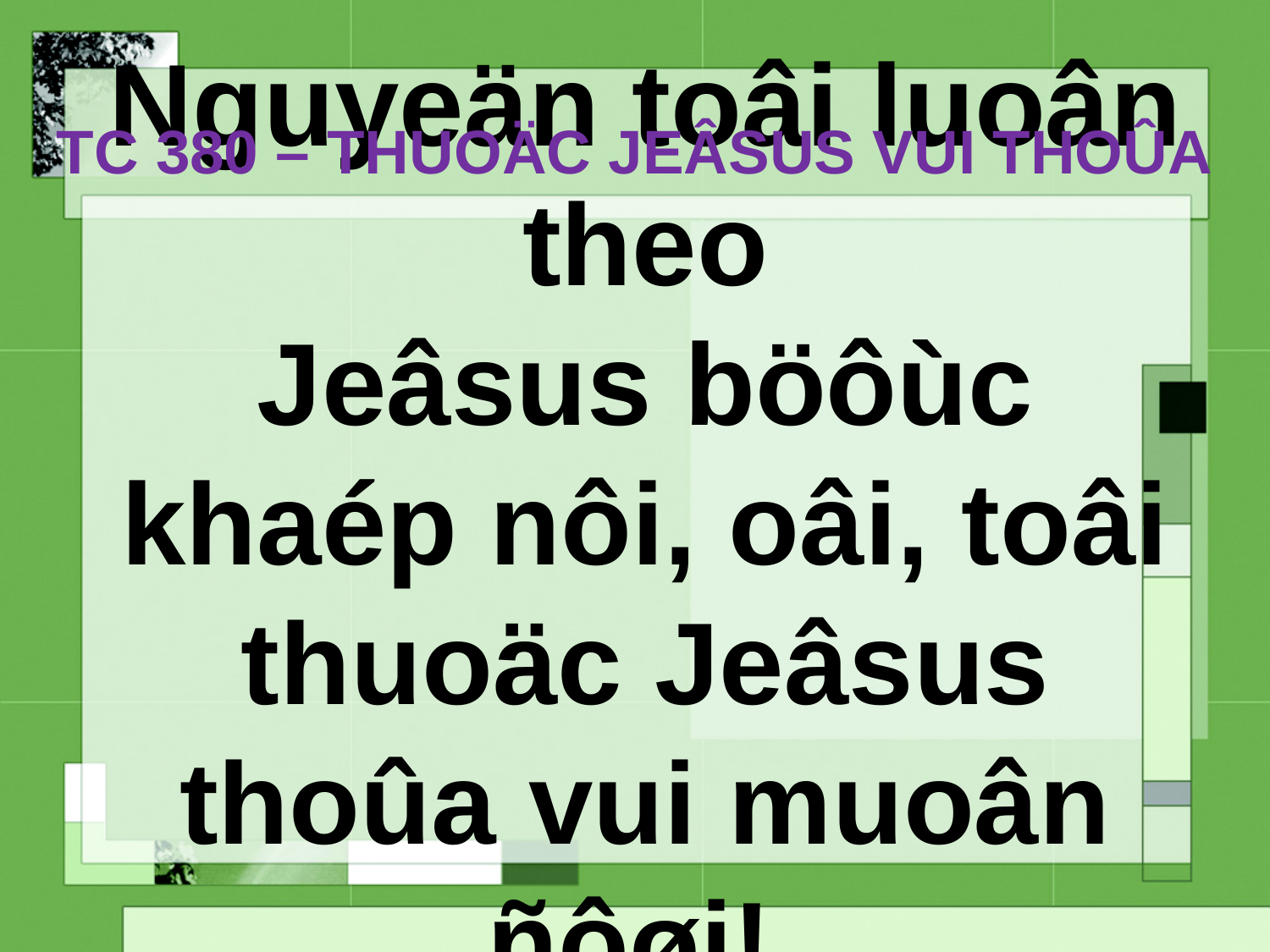

TC 380 – THUOÄC JEÂSUS VUI THOÛA
# Nguyeän toâi luoân theo Jeâsus böôùc khaép nôi, oâi, toâi thuoäc Jeâsus thoûa vui muoân ñôøi!